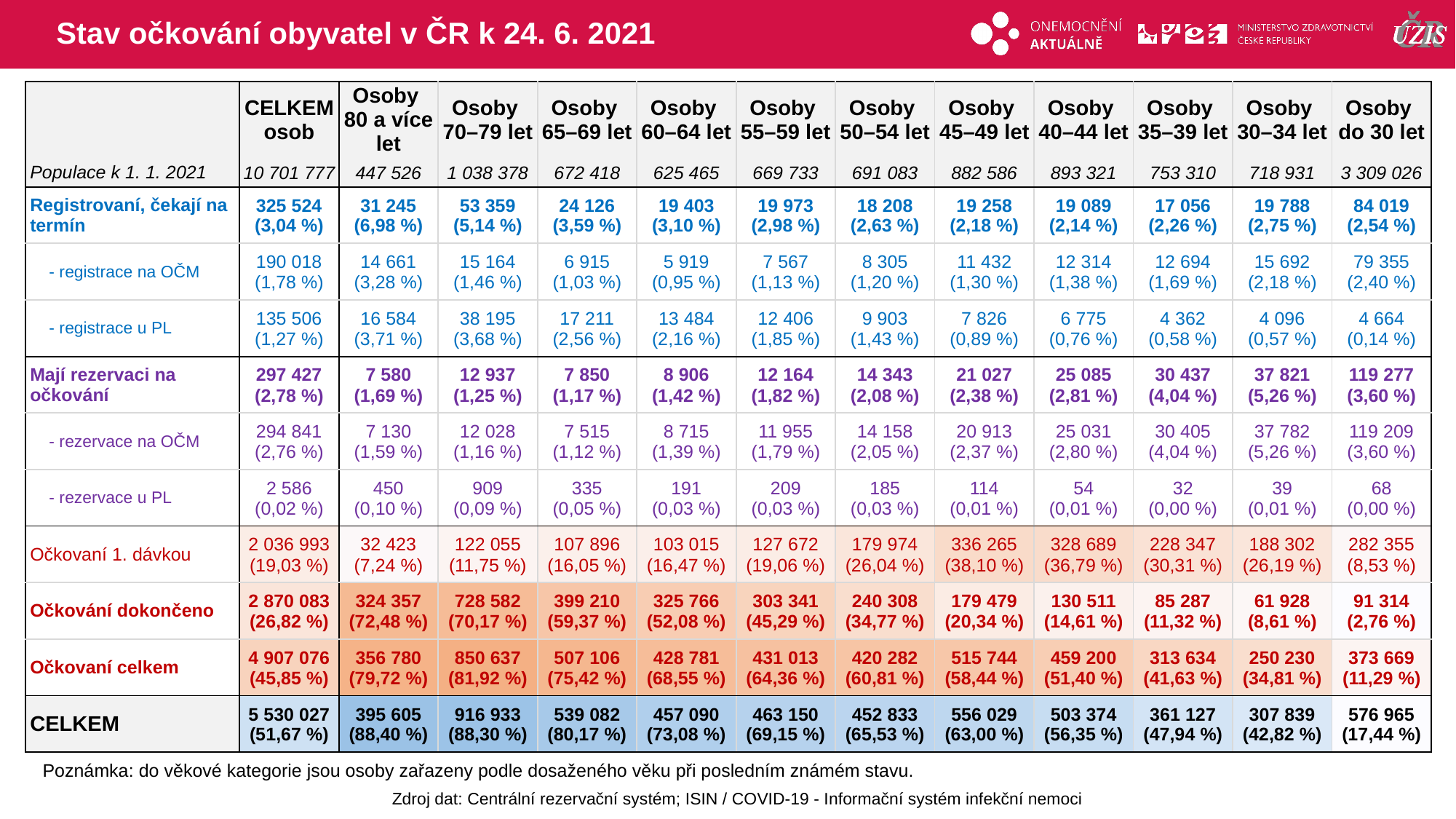

# Stav očkování obyvatel v ČR k 24. 6. 2021
|  | CELKEM osob | Osoby 80 a více let | Osoby 70–79 let | Osoby 65–69 let | Osoby 60–64 let | Osoby 55–59 let | Osoby 50–54 let | Osoby 45–49 let | Osoby 40–44 let | Osoby 35–39 let | Osoby 30–34 let | Osoby do 30 let |
| --- | --- | --- | --- | --- | --- | --- | --- | --- | --- | --- | --- | --- |
| Populace k 1. 1. 2021 | 10 701 777 | 447 526 | 1 038 378 | 672 418 | 625 465 | 669 733 | 691 083 | 882 586 | 893 321 | 753 310 | 718 931 | 3 309 026 |
| Registrovaní, čekají na termín | 325 524 (3,04 %) | 31 245 (6,98 %) | 53 359 (5,14 %) | 24 126 (3,59 %) | 19 403 (3,10 %) | 19 973 (2,98 %) | 18 208 (2,63 %) | 19 258 (2,18 %) | 19 089 (2,14 %) | 17 056 (2,26 %) | 19 788 (2,75 %) | 84 019 (2,54 %) |
| - registrace na OČM | 190 018 (1,78 %) | 14 661 (3,28 %) | 15 164 (1,46 %) | 6 915 (1,03 %) | 5 919 (0,95 %) | 7 567 (1,13 %) | 8 305 (1,20 %) | 11 432 (1,30 %) | 12 314 (1,38 %) | 12 694 (1,69 %) | 15 692 (2,18 %) | 79 355 (2,40 %) |
| - registrace u PL | 135 506 (1,27 %) | 16 584 (3,71 %) | 38 195 (3,68 %) | 17 211 (2,56 %) | 13 484 (2,16 %) | 12 406 (1,85 %) | 9 903 (1,43 %) | 7 826 (0,89 %) | 6 775 (0,76 %) | 4 362 (0,58 %) | 4 096 (0,57 %) | 4 664 (0,14 %) |
| Mají rezervaci na očkování | 297 427 (2,78 %) | 7 580 (1,69 %) | 12 937 (1,25 %) | 7 850 (1,17 %) | 8 906 (1,42 %) | 12 164 (1,82 %) | 14 343 (2,08 %) | 21 027 (2,38 %) | 25 085 (2,81 %) | 30 437 (4,04 %) | 37 821 (5,26 %) | 119 277 (3,60 %) |
| - rezervace na OČM | 294 841 (2,76 %) | 7 130 (1,59 %) | 12 028 (1,16 %) | 7 515 (1,12 %) | 8 715 (1,39 %) | 11 955 (1,79 %) | 14 158 (2,05 %) | 20 913 (2,37 %) | 25 031 (2,80 %) | 30 405 (4,04 %) | 37 782 (5,26 %) | 119 209 (3,60 %) |
| - rezervace u PL | 2 586 (0,02 %) | 450 (0,10 %) | 909 (0,09 %) | 335 (0,05 %) | 191 (0,03 %) | 209 (0,03 %) | 185 (0,03 %) | 114 (0,01 %) | 54 (0,01 %) | 32 (0,00 %) | 39 (0,01 %) | 68 (0,00 %) |
| Očkovaní 1. dávkou | 2 036 993 (19,03 %) | 32 423 (7,24 %) | 122 055 (11,75 %) | 107 896 (16,05 %) | 103 015 (16,47 %) | 127 672 (19,06 %) | 179 974 (26,04 %) | 336 265 (38,10 %) | 328 689 (36,79 %) | 228 347 (30,31 %) | 188 302 (26,19 %) | 282 355 (8,53 %) |
| Očkování dokončeno | 2 870 083 (26,82 %) | 324 357 (72,48 %) | 728 582 (70,17 %) | 399 210 (59,37 %) | 325 766 (52,08 %) | 303 341 (45,29 %) | 240 308 (34,77 %) | 179 479 (20,34 %) | 130 511 (14,61 %) | 85 287 (11,32 %) | 61 928 (8,61 %) | 91 314 (2,76 %) |
| Očkovaní celkem | 4 907 076 (45,85 %) | 356 780 (79,72 %) | 850 637 (81,92 %) | 507 106 (75,42 %) | 428 781 (68,55 %) | 431 013 (64,36 %) | 420 282 (60,81 %) | 515 744 (58,44 %) | 459 200 (51,40 %) | 313 634 (41,63 %) | 250 230 (34,81 %) | 373 669 (11,29 %) |
| CELKEM | 5 530 027 (51,67 %) | 395 605 (88,40 %) | 916 933 (88,30 %) | 539 082 (80,17 %) | 457 090 (73,08 %) | 463 150 (69,15 %) | 452 833 (65,53 %) | 556 029 (63,00 %) | 503 374 (56,35 %) | 361 127 (47,94 %) | 307 839 (42,82 %) | 576 965 (17,44 %) |
|  |  |  |  |  |  |  |  |  |  |  |  |
| --- | --- | --- | --- | --- | --- | --- | --- | --- | --- | --- | --- |
|  |  |  |  |  |  |  |  |  |  |  |  |
|  |  |  |  |  |  |  |  |  |  |  |  |
|  |  |  |  |  |  |  |  |  |  |  |  |
Poznámka: do věkové kategorie jsou osoby zařazeny podle dosaženého věku při posledním známém stavu.
Zdroj dat: Centrální rezervační systém; ISIN / COVID-19 - Informační systém infekční nemoci